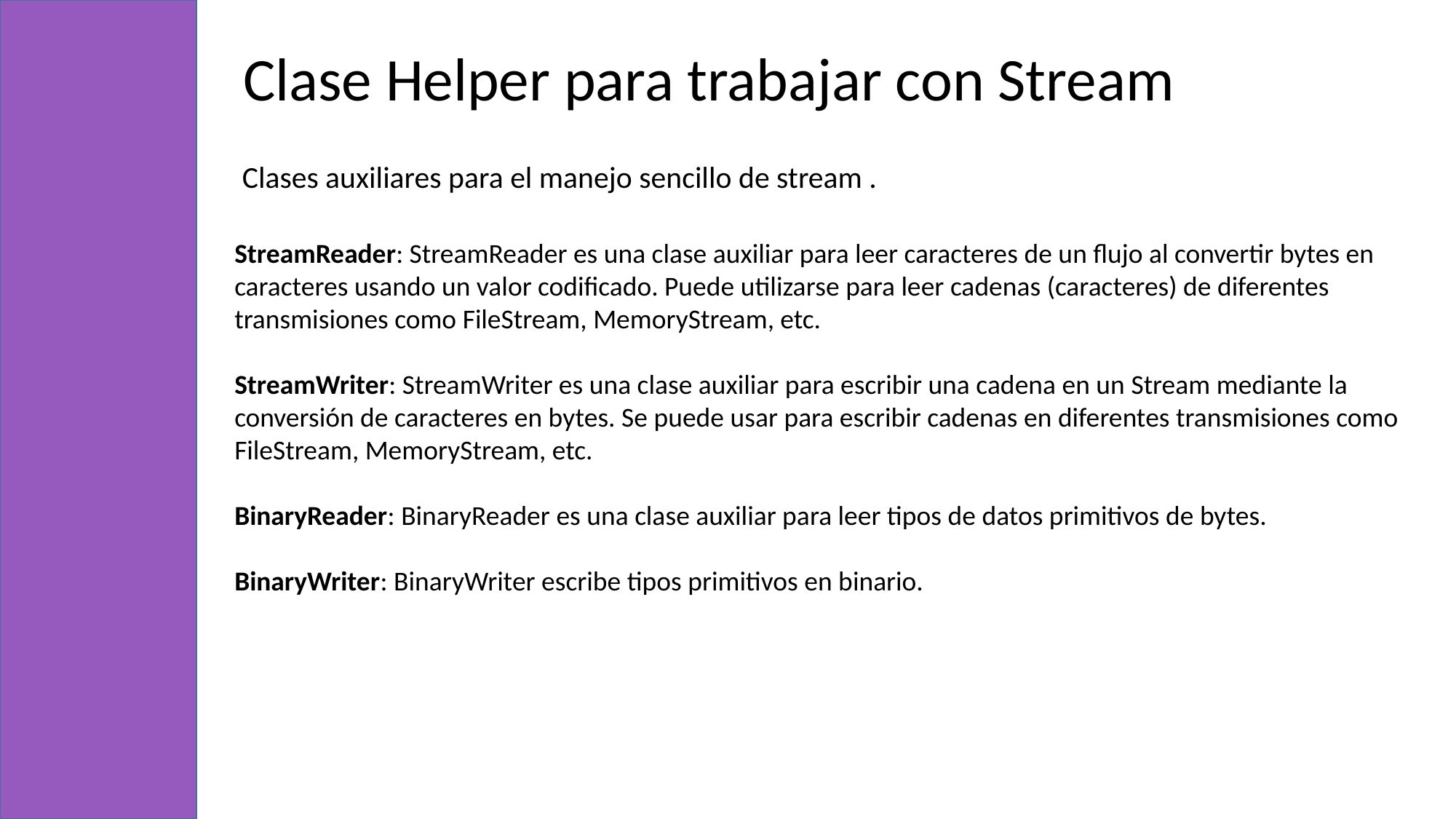

Clase Helper para trabajar con Stream
Clases auxiliares para el manejo sencillo de stream .
StreamReader: StreamReader es una clase auxiliar para leer caracteres de un flujo al convertir bytes en caracteres usando un valor codificado. Puede utilizarse para leer cadenas (caracteres) de diferentes transmisiones como FileStream, MemoryStream, etc.

StreamWriter: StreamWriter es una clase auxiliar para escribir una cadena en un Stream mediante la conversión de caracteres en bytes. Se puede usar para escribir cadenas en diferentes transmisiones como FileStream, MemoryStream, etc.

BinaryReader: BinaryReader es una clase auxiliar para leer tipos de datos primitivos de bytes.

BinaryWriter: BinaryWriter escribe tipos primitivos en binario.